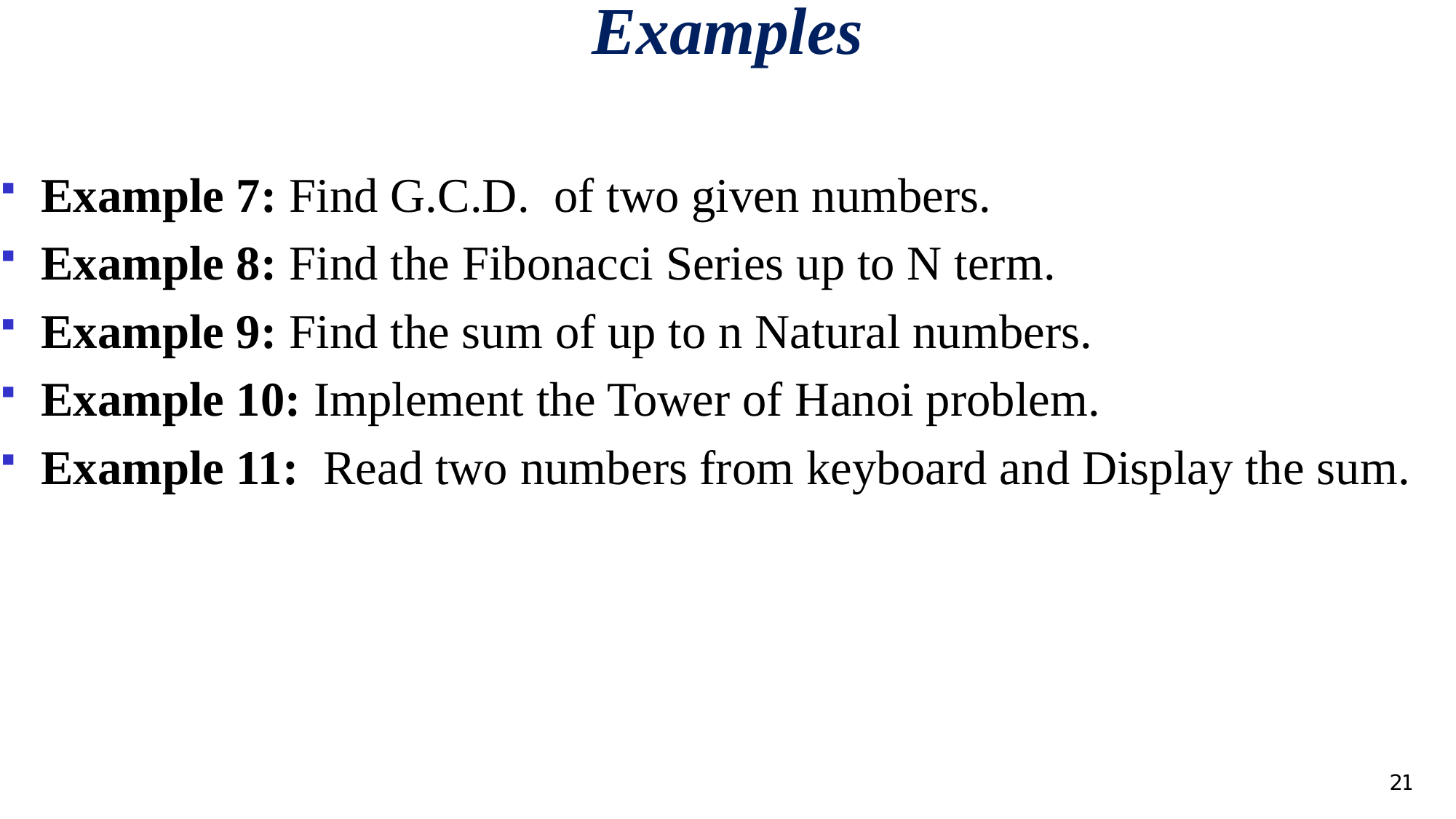

# Examples
Example 7: Find G.C.D.  of two given numbers.
Example 8: Find the Fibonacci Series up to N term.
Example 9: Find the sum of up to n Natural numbers.
Example 10: Implement the Tower of Hanoi problem.
Example 11:  Read two numbers from keyboard and Display the sum.

21